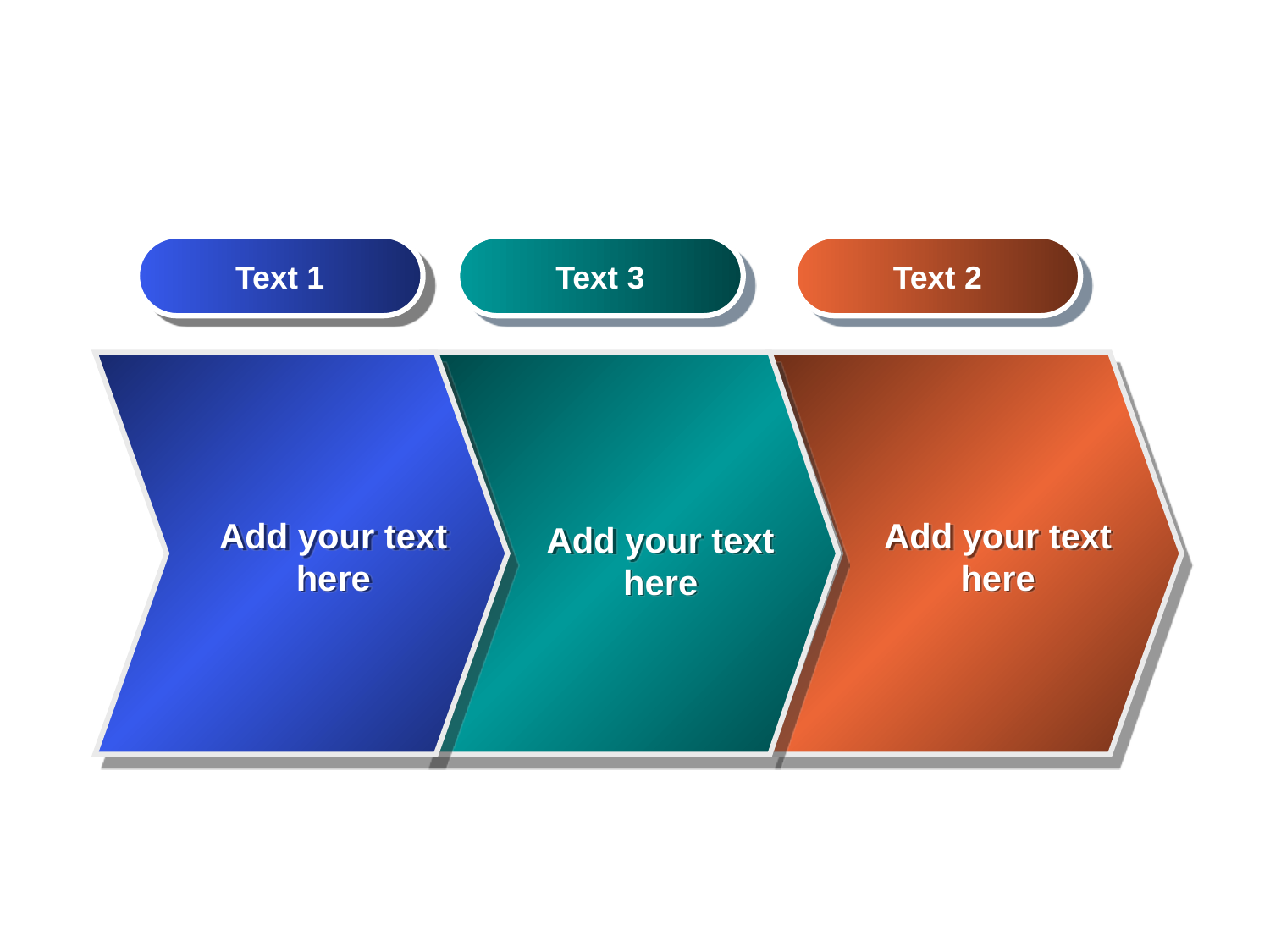

Text 1
Text 3
Text 2

Add your text here
Add your text here
Add your text here